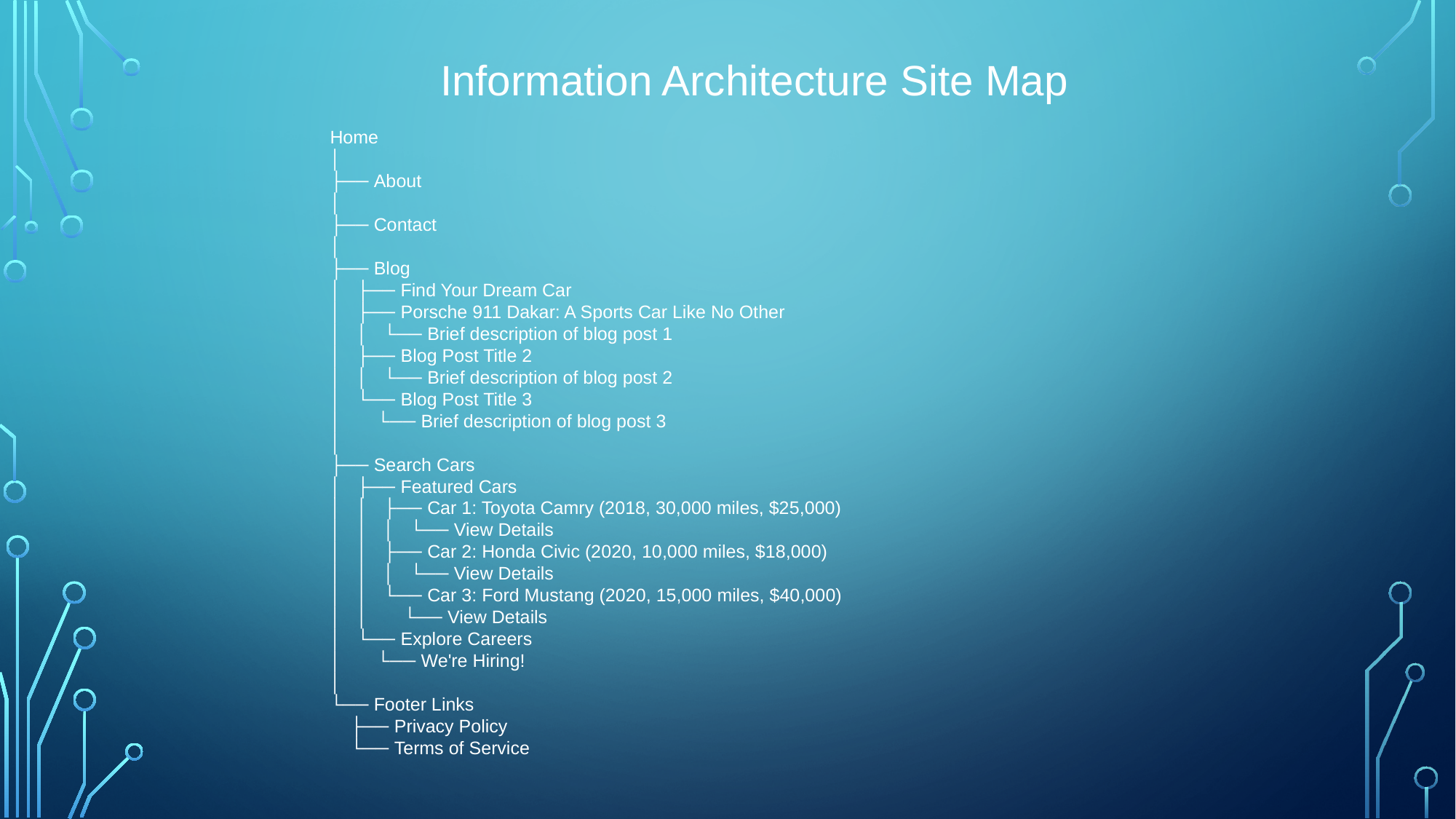

Information Architecture Site Map
Home
│
├── About
│
├── Contact
│
├── Blog
│   ├── Find Your Dream Car
│   ├── Porsche 911 Dakar: A Sports Car Like No Other
│   │   └── Brief description of blog post 1
│   ├── Blog Post Title 2
│   │   └── Brief description of blog post 2
│   └── Blog Post Title 3
│       └── Brief description of blog post 3
│
├── Search Cars
│   ├── Featured Cars
│   │   ├── Car 1: Toyota Camry (2018, 30,000 miles, $25,000)
│   │   │   └── View Details
│   │   ├── Car 2: Honda Civic (2020, 10,000 miles, $18,000)
│   │   │   └── View Details
│   │   └── Car 3: Ford Mustang (2020, 15,000 miles, $40,000)
│   │       └── View Details
│   └── Explore Careers
│       └── We're Hiring!
│
└── Footer Links
    ├── Privacy Policy
    └── Terms of Service